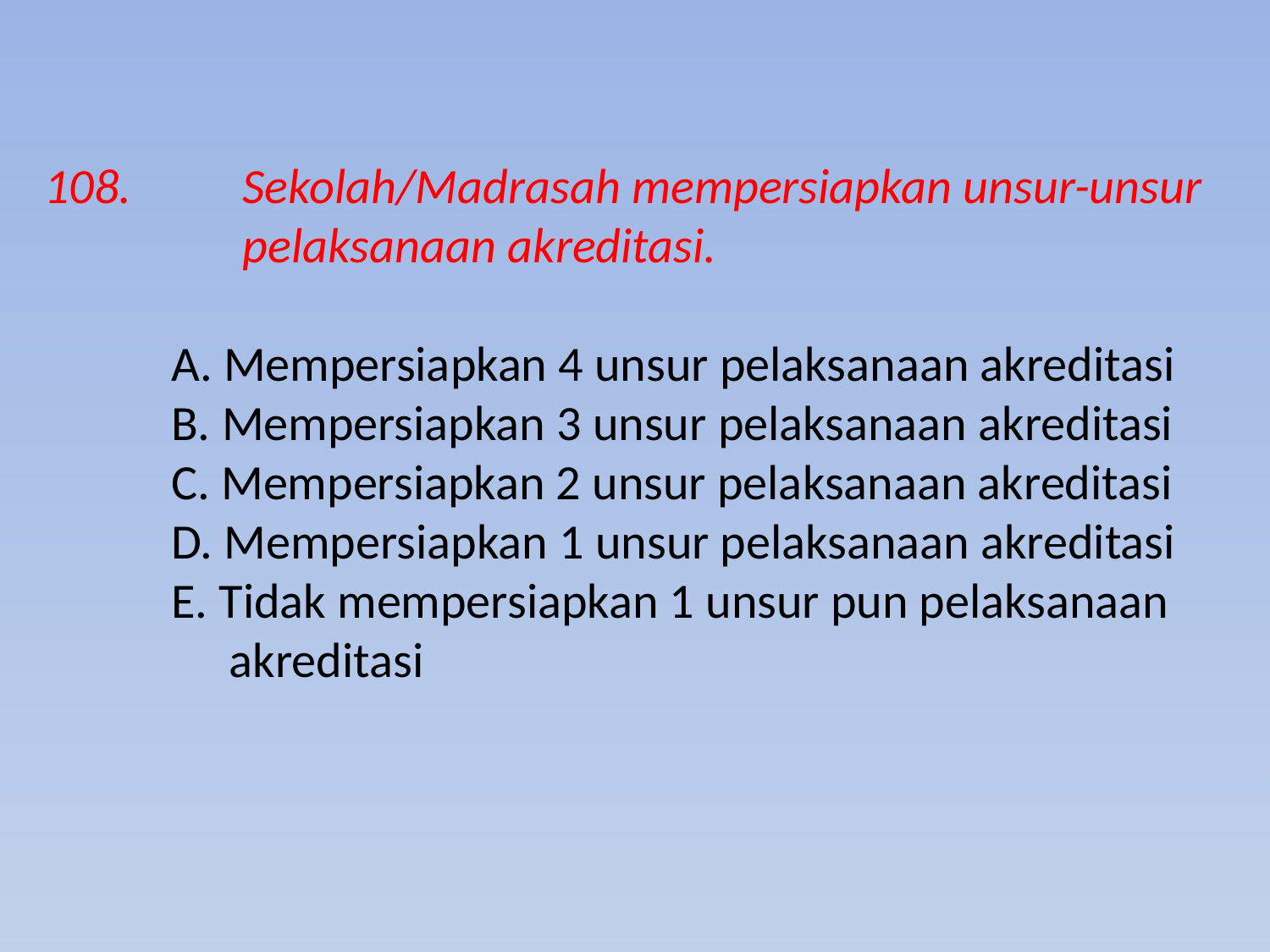

108.	Sekolah/Madrasah mempersiapkan unsur-unsur 	pelaksanaan akreditasi.

A. Mempersiapkan 4 unsur pelaksanaan akreditasi
B. Mempersiapkan 3 unsur pelaksanaan akreditasi
C. Mempersiapkan 2 unsur pelaksanaan akreditasi
D. Mempersiapkan 1 unsur pelaksanaan akreditasi
E. Tidak mempersiapkan 1 unsur pun pelaksanaan      akreditasi